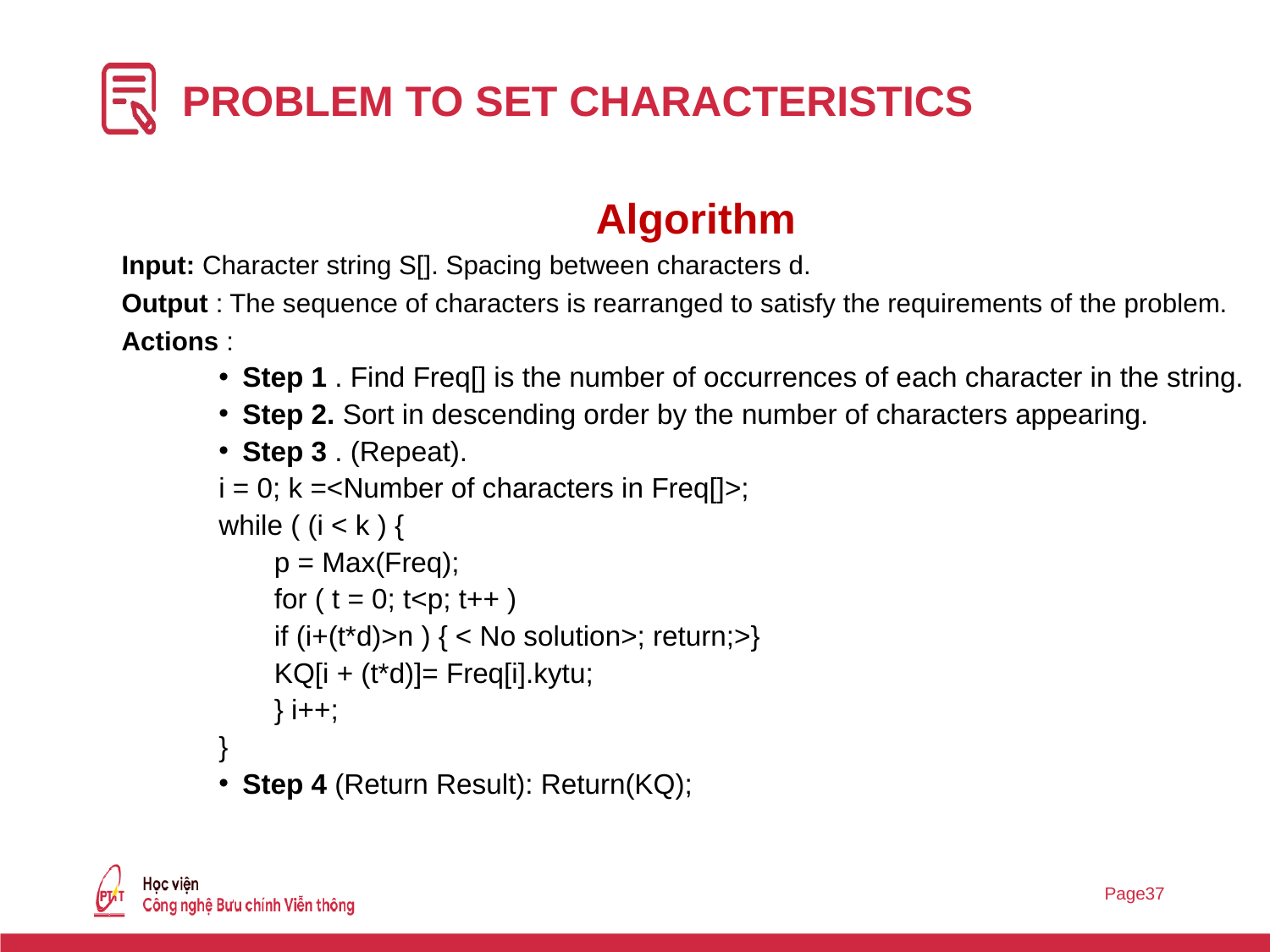

37
# PROBLEM TO SET CHARACTERISTICS
Algorithm
Input: Character string S[]. Spacing between characters d.
Output : The sequence of characters is rearranged to satisfy the requirements of the problem.
Actions :
Step 1 . Find Freq[] is the number of occurrences of each character in the string.
Step 2. Sort in descending order by the number of characters appearing.
Step 3 . (Repeat).
i = 0; k =<Number of characters in Freq[]>;
while ( (i < k ) {
p = Max(Freq);
for ( t = 0; t<p; t++ )
if (i+(t*d)>n ) { < No solution>; return;>}
KQ[i + (t*d)]= Freq[i].kytu;
} i++;
}
Step 4 (Return Result): Return(KQ);